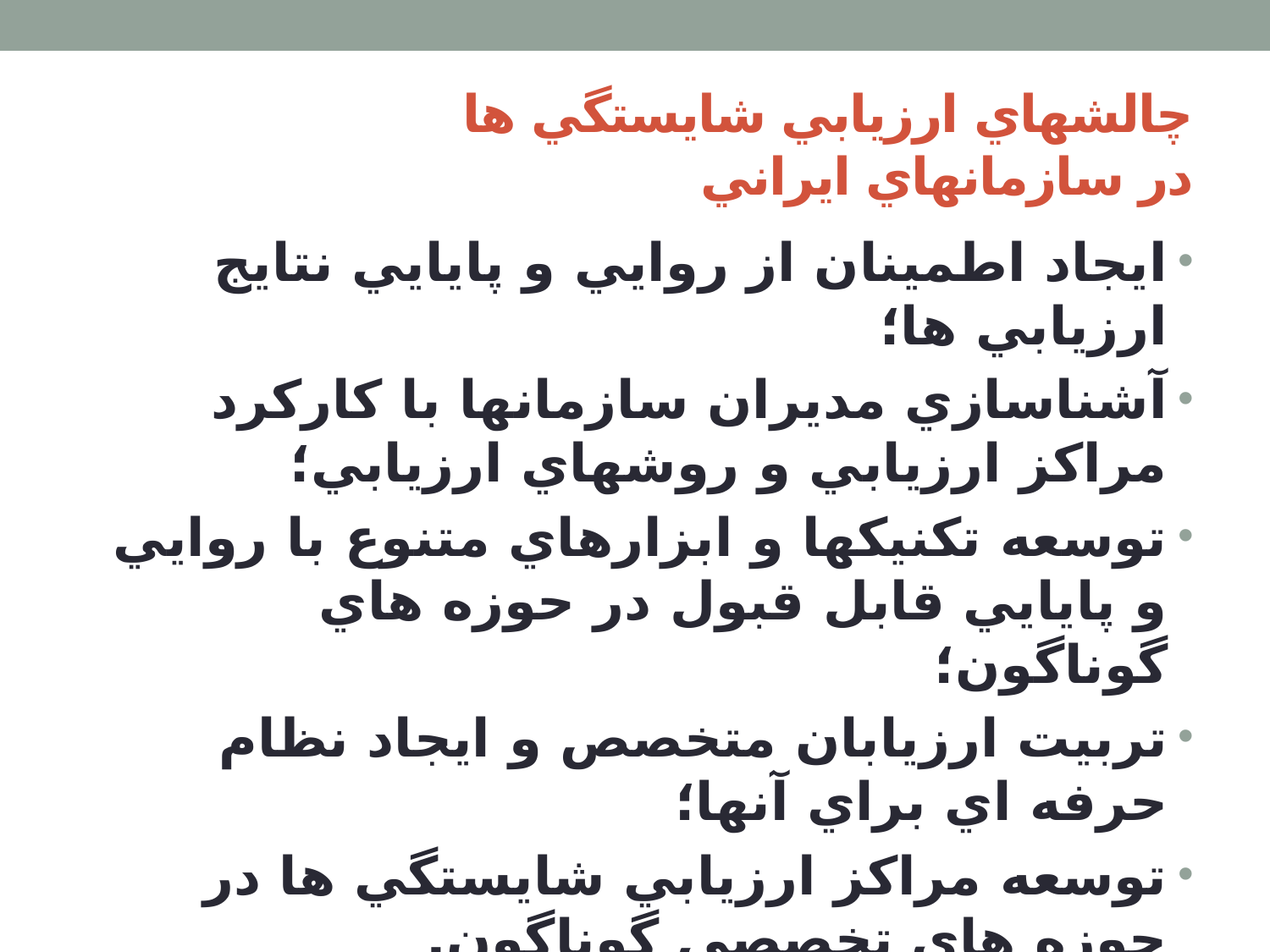

# چالشهاي ارزيابي شايستگي ها در سازمانهاي ايراني
ايجاد اطمينان از روايي و پايايي نتايج ارزيابي ها؛
آشناسازي مديران سازمانها با كاركرد مراكز ارزيابي و روشهاي ارزيابي؛
توسعه تكنيكها و ابزارهاي متنوع با روايي و پايايي قابل قبول در حوزه هاي گوناگون؛
تربيت ارزيابان متخصص و ايجاد نظام حرفه اي براي آنها؛
توسعه مراكز ارزيابي شايستگي ها در حوزه هاي تخصصي گوناگون.